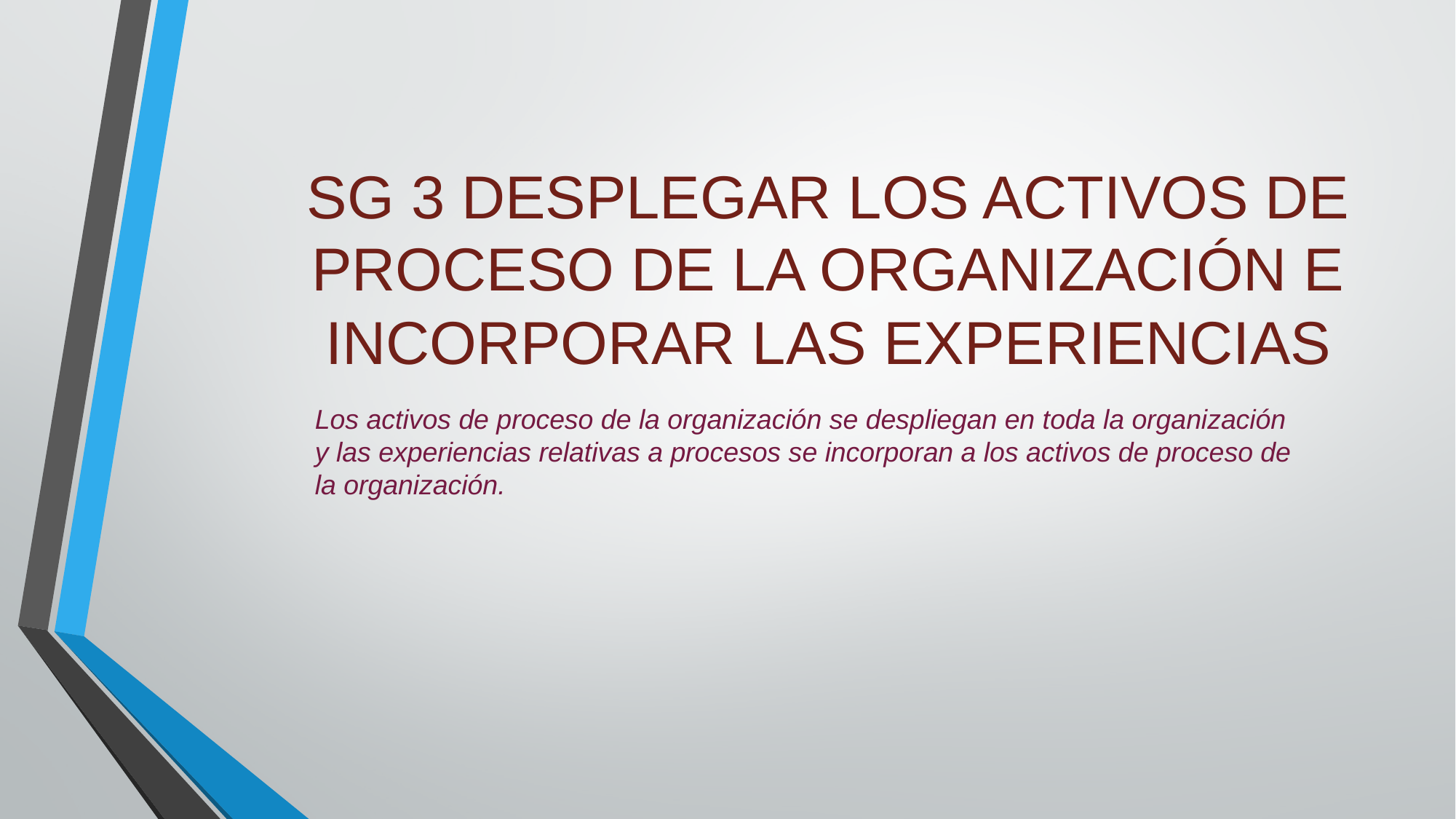

# SG 3 DESPLEGAR LOS ACTIVOS DE PROCESO DE LA ORGANIZACIÓN E INCORPORAR LAS EXPERIENCIAS
Los activos de proceso de la organización se despliegan en toda la organización y las experiencias relativas a procesos se incorporan a los activos de proceso de la organización.